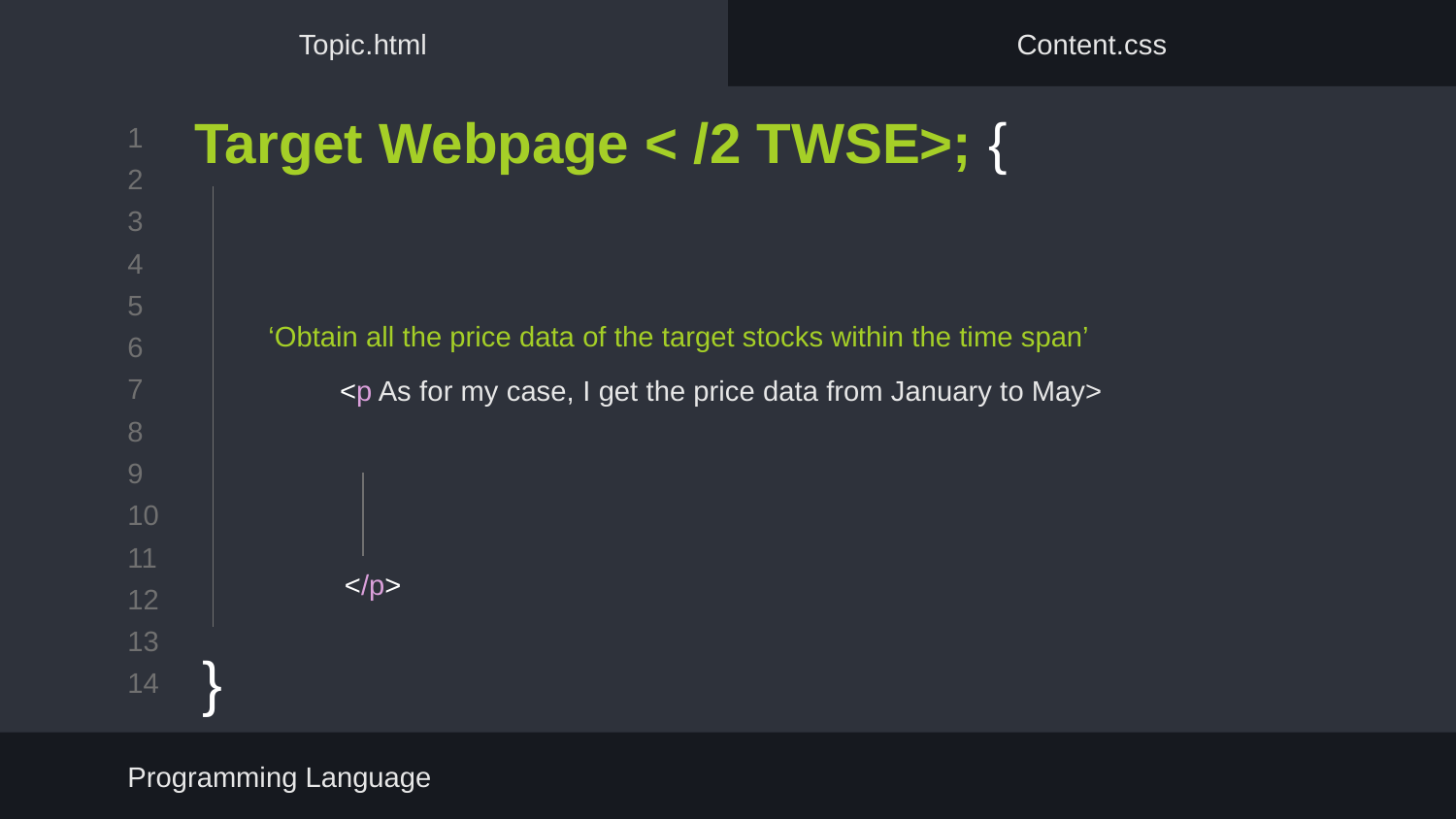

Topic.html
Content.css
# Target Webpage < /2 TWSE>; {
}
‘Obtain all the price data of the target stocks within the time span’
<p As for my case, I get the price data from January to May>
</p>
Programming Language